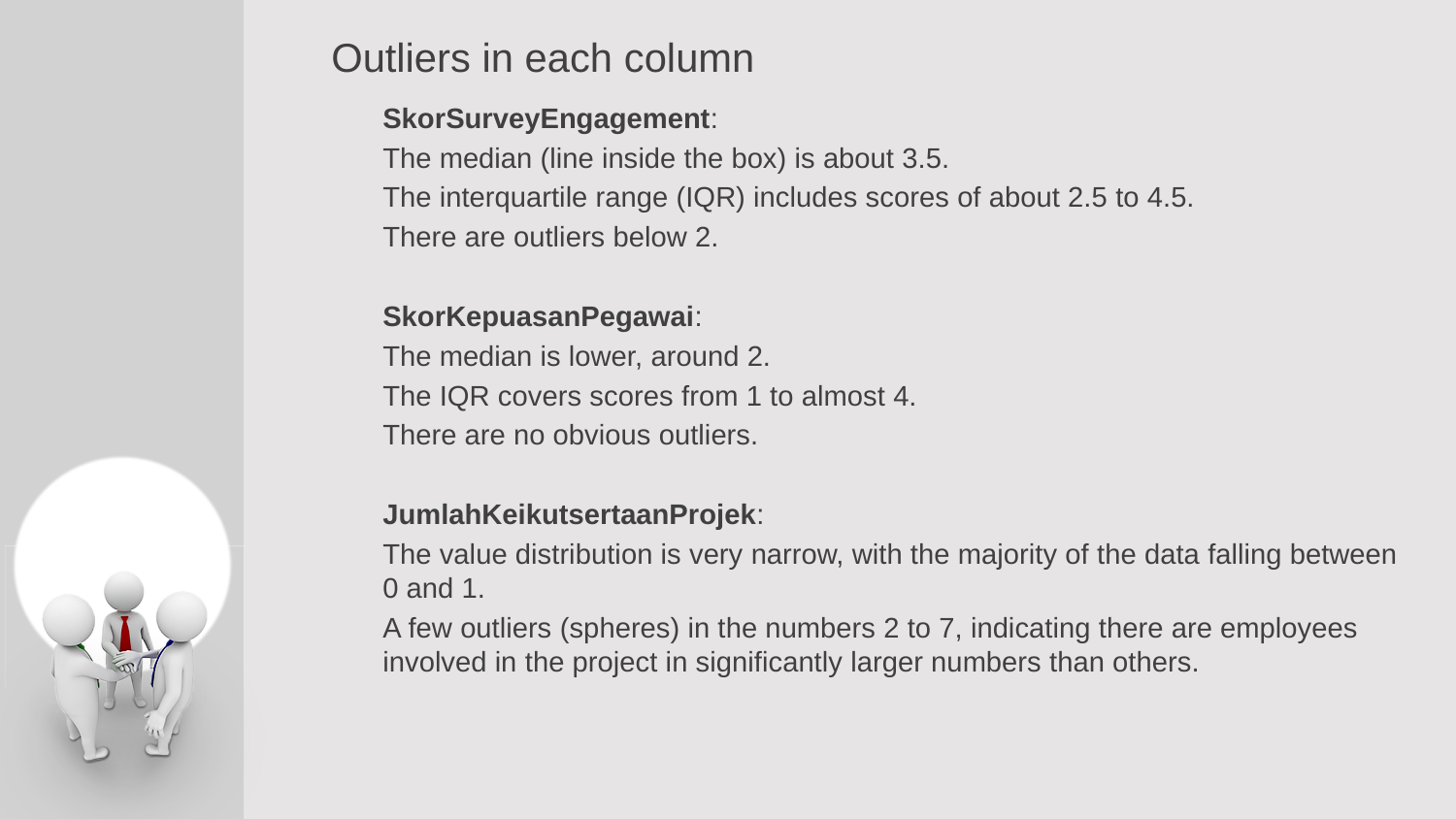

Outliers in each column
SkorSurveyEngagement:
The median (line inside the box) is about 3.5.
The interquartile range (IQR) includes scores of about 2.5 to 4.5.
There are outliers below 2.

SkorKepuasanPegawai:
The median is lower, around 2.
The IQR covers scores from 1 to almost 4.
There are no obvious outliers.

JumlahKeikutsertaanProjek:
The value distribution is very narrow, with the majority of the data falling between 0 and 1.
A few outliers (spheres) in the numbers 2 to 7, indicating there are employees involved in the project in significantly larger numbers than others.